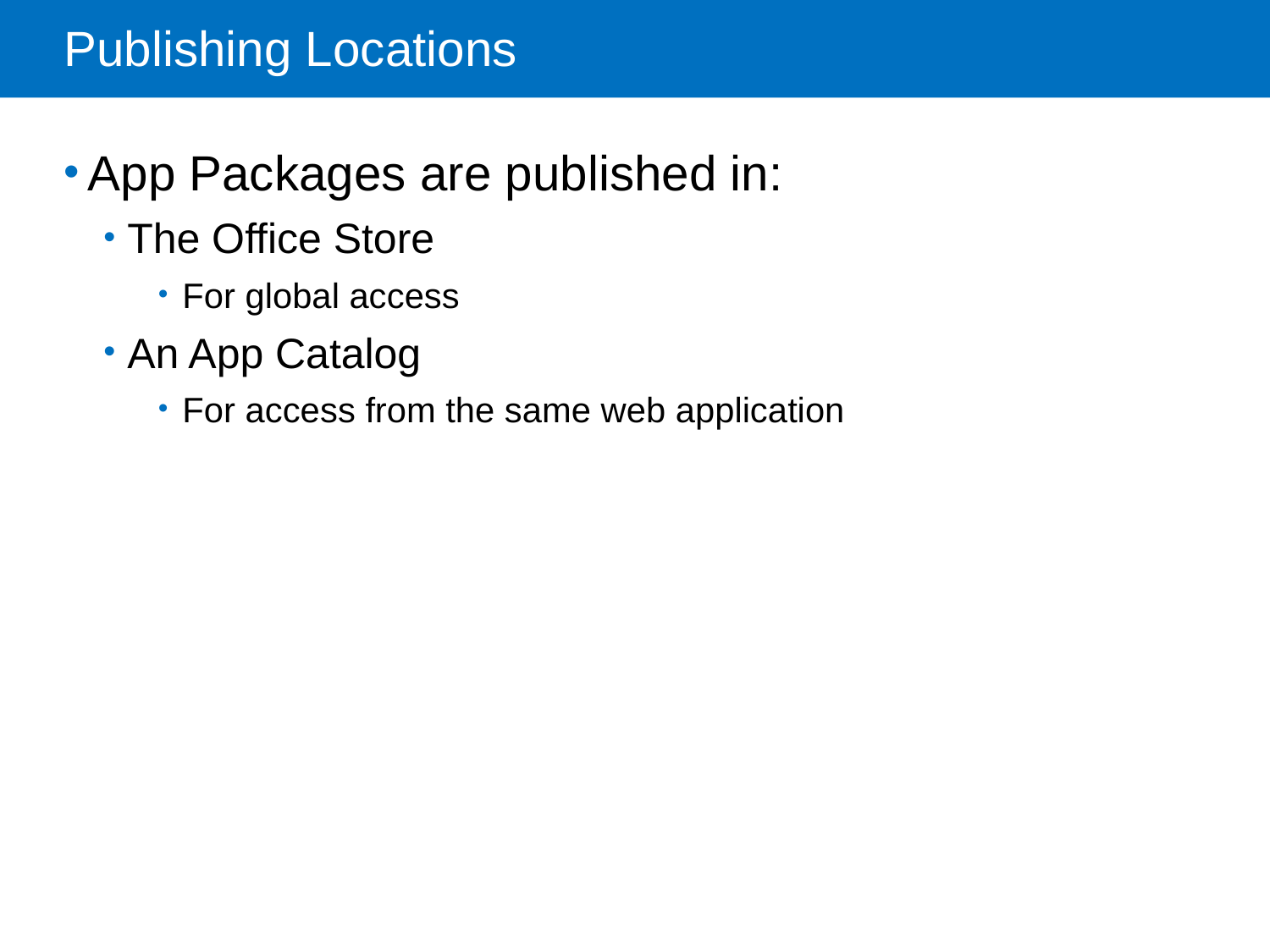

# Publishing Locations
App Packages are published in:
The Office Store
For global access
An App Catalog
For access from the same web application